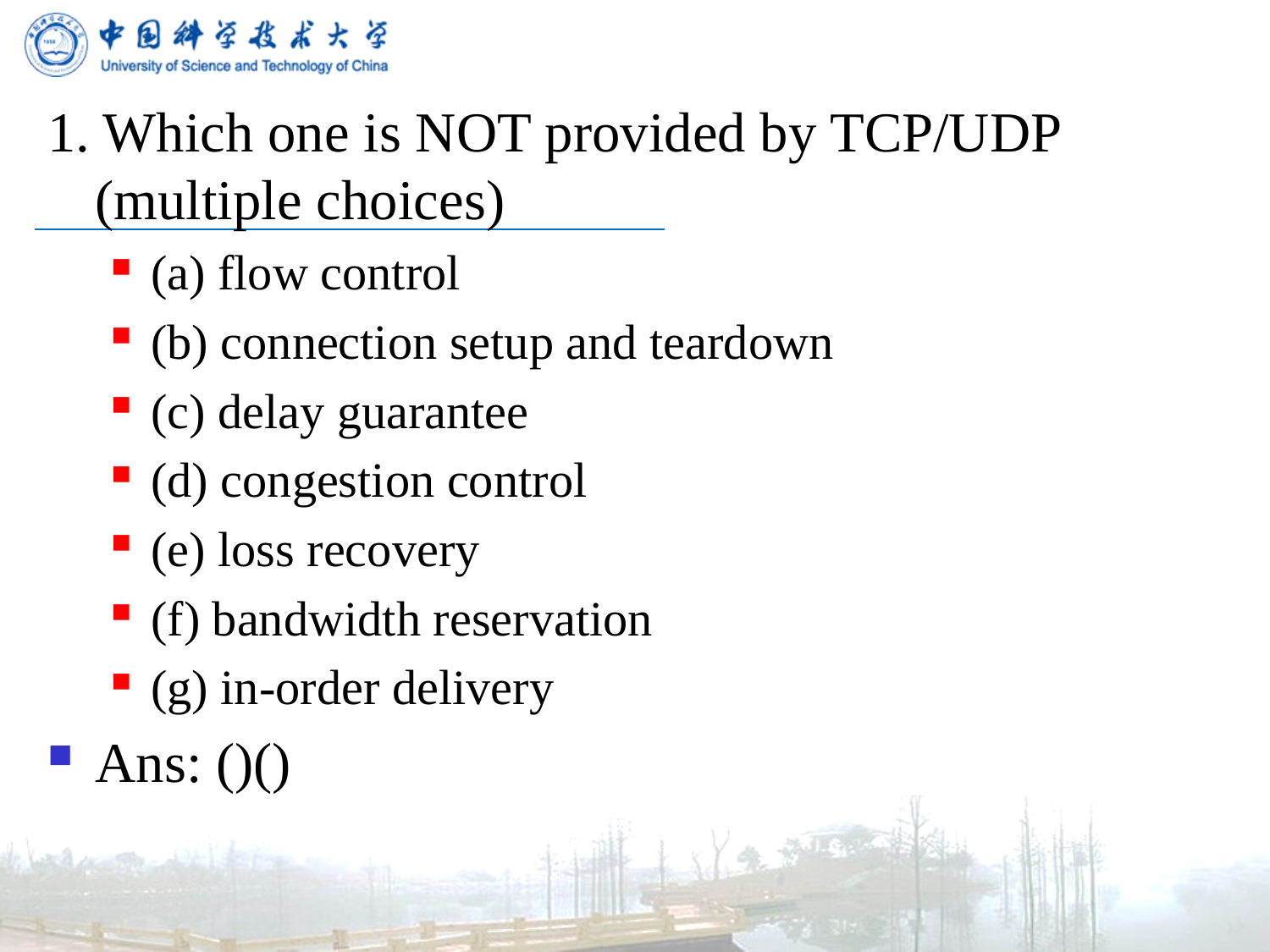

1. Which one is NOT provided by TCP/UDP (multiple choices)
(a) flow control
(b) connection setup and teardown
(c) delay guarantee
(d) congestion control
(e) loss recovery
(f) bandwidth reservation
(g) in-order delivery
Ans: ()()